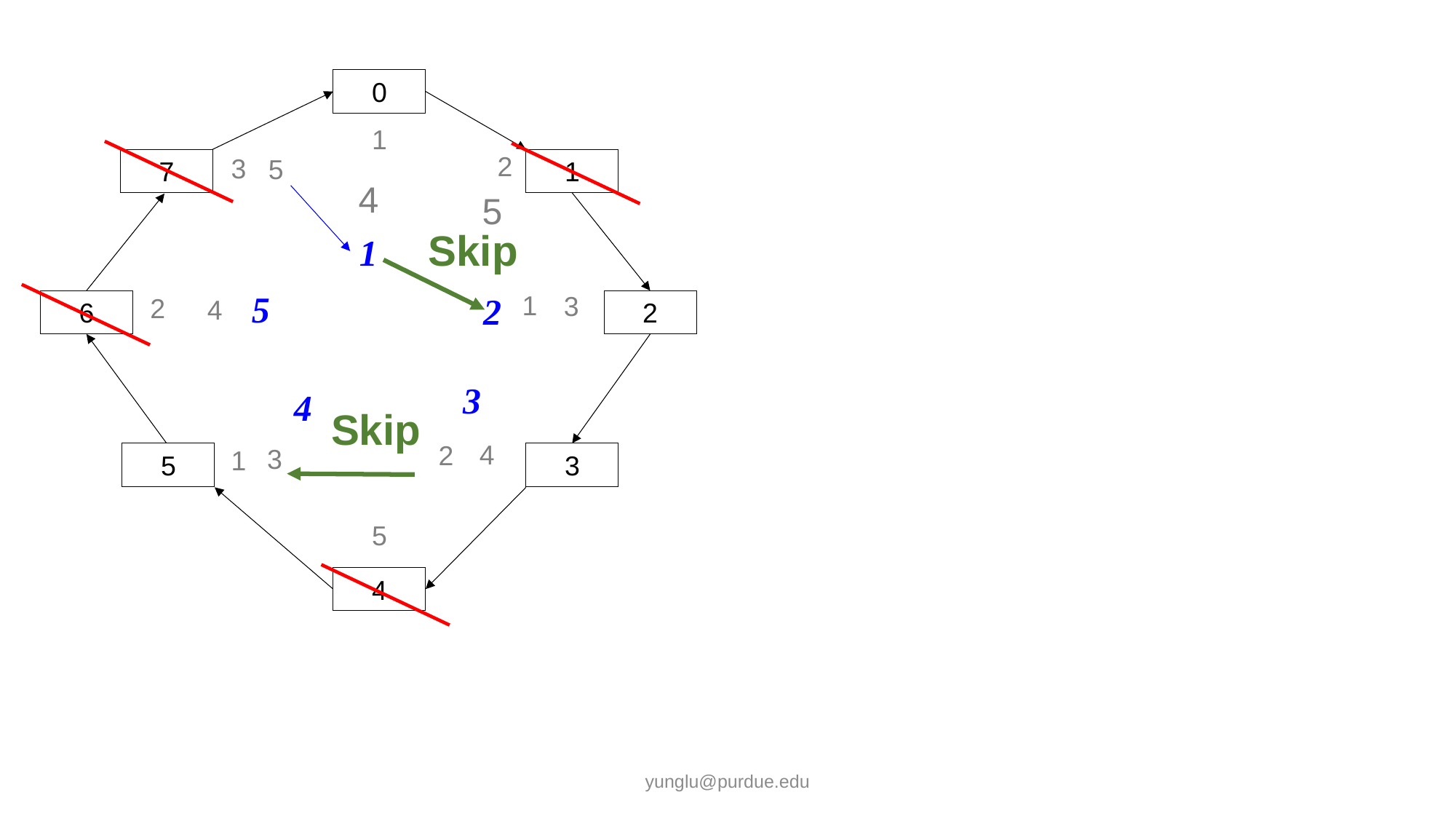

0
1

2
3
5
7
1
4
5
Skip
1
5
2
1
3
2
4
6
2
3
4
Skip
4
2
3
1
5
3
5
4
yunglu@purdue.edu